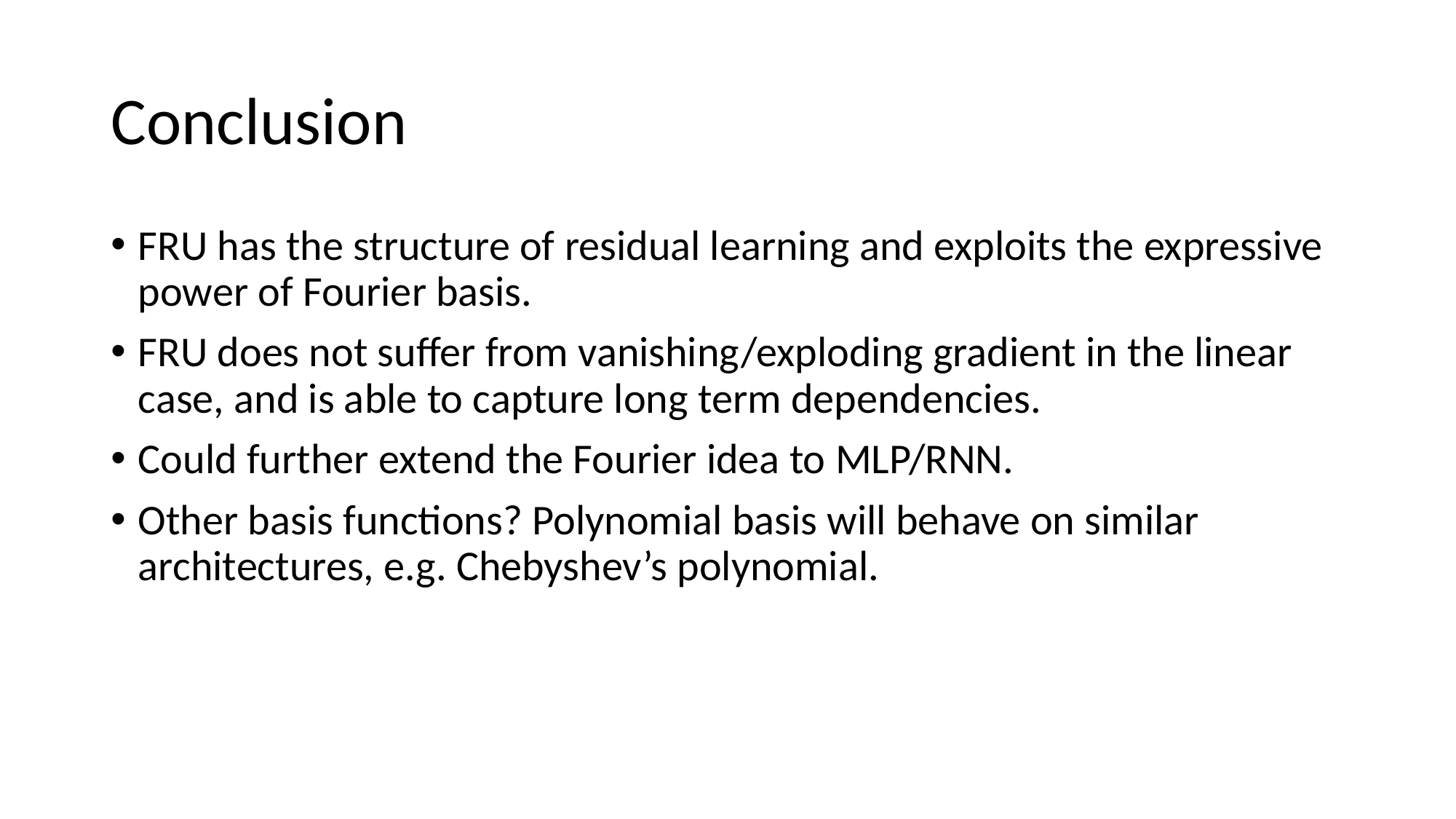

# Conclusion
FRU has the structure of residual learning and exploits the expressive power of Fourier basis.
FRU does not suffer from vanishing/exploding gradient in the linear case, and is able to capture long term dependencies.
Could further extend the Fourier idea to MLP/RNN.
Other basis functions? Polynomial basis will behave on similar architectures, e.g. Chebyshev’s polynomial.